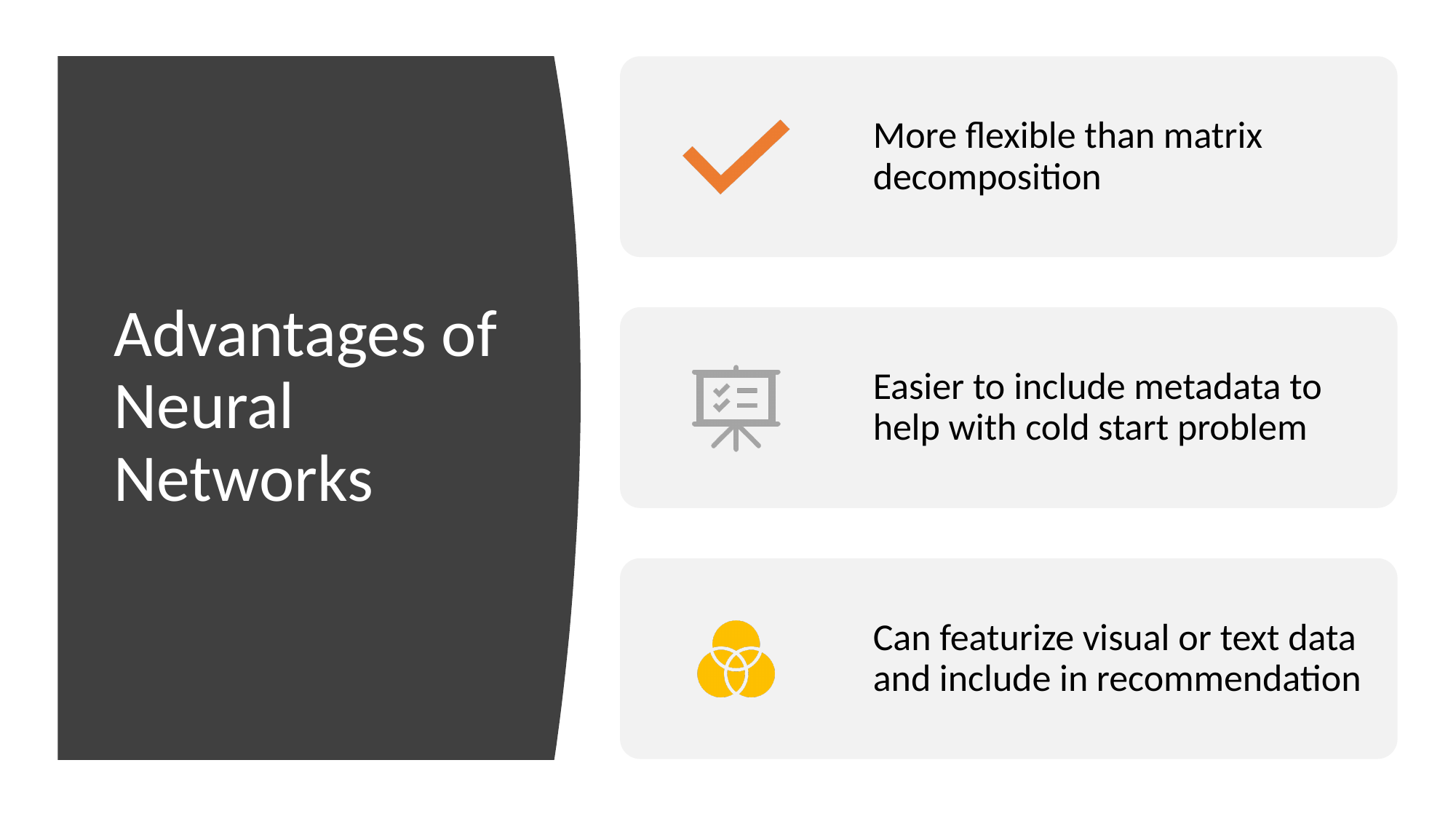

More flexible than matrix decomposition
Easier to include metadata to help with cold start problem
Can featurize visual or text data and include in recommendation

# Advantages of Neural Networks